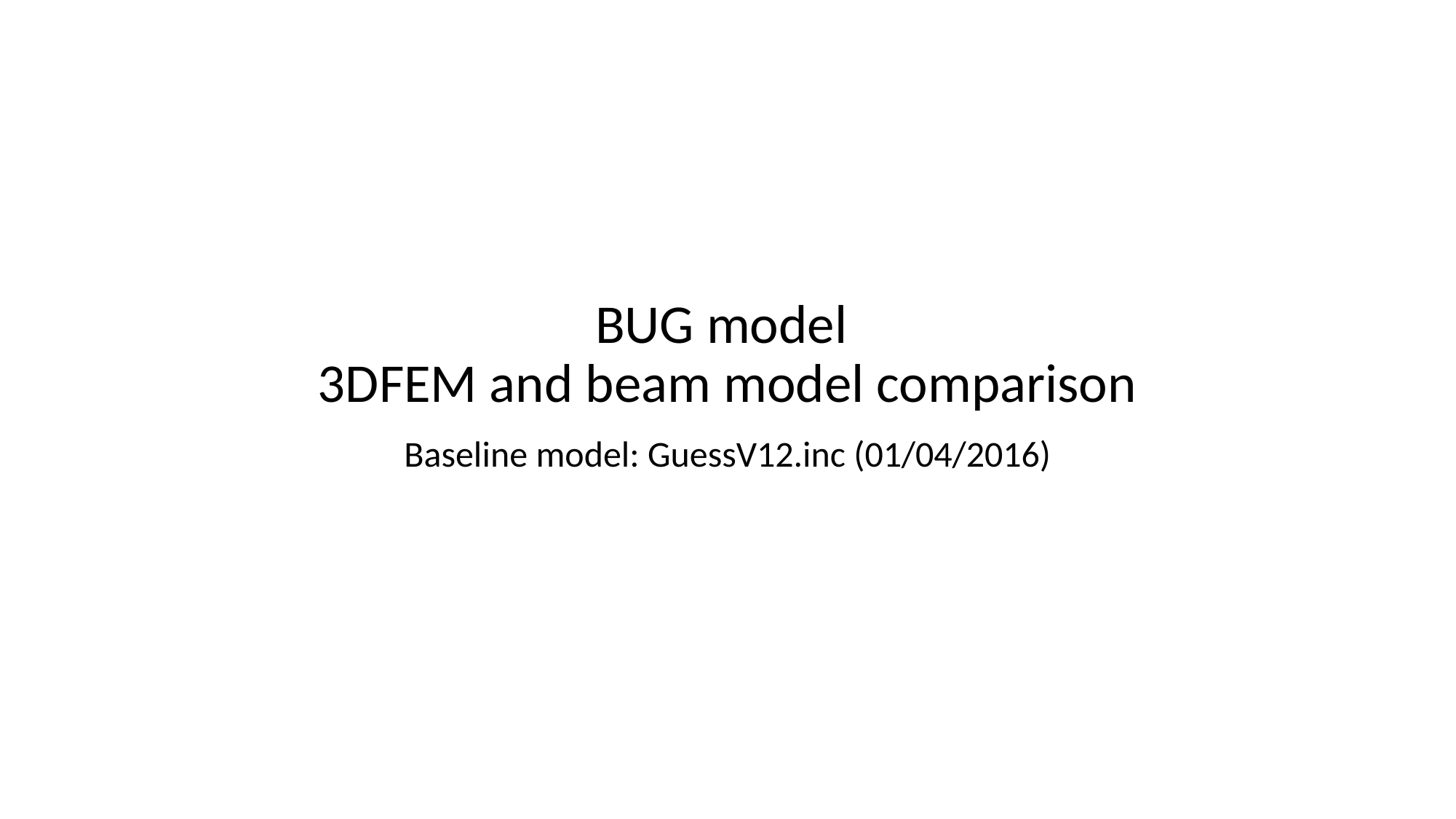

# BUG model 3DFEM and beam model comparison
Baseline model: GuessV12.inc (01/04/2016)